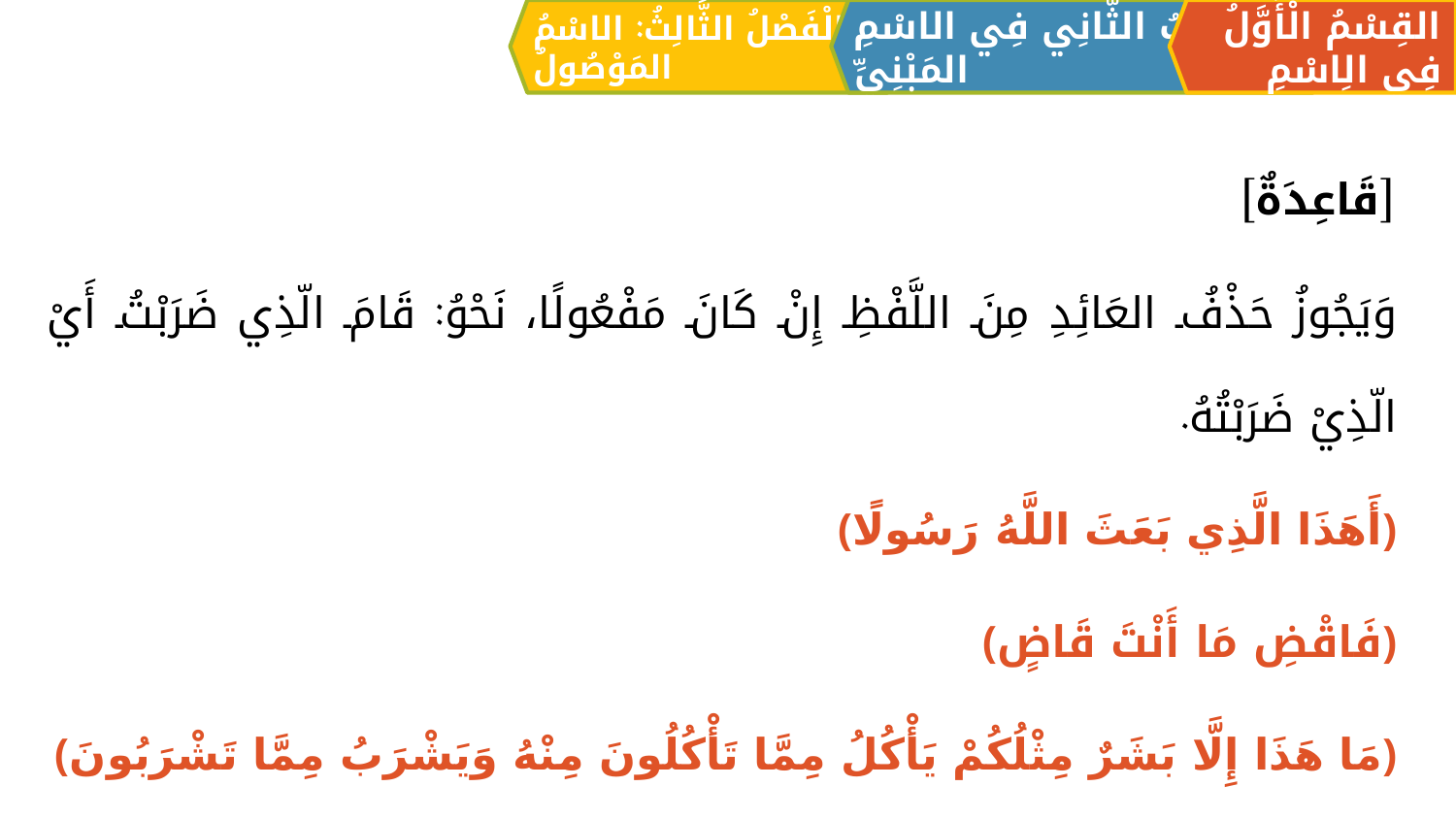

الْفَصْلُ الثَّالِثُ: الاسْمُ المَوْصُولُ
القِسْمُ الْأَوَّلُ فِي الِاسْمِ
اَلبَابُ الثَّانِي فِي الاسْمِ المَبْنِيِّ
[قَاعِدَةٌ]
وَيَجُوزُ حَذْفُ العَائِدِ مِنَ اللَّفْظِ إِنْ كَانَ مَفْعُولًا، نَحْوُ: قَامَ الّذِي ضَرَبْتُ أَيْ الّذِيْ ضَرَبْتُهُ.
﴿أَهَذَا الَّذِي بَعَثَ اللَّهُ رَسُولًا﴾
﴿فَاقْضِ مَا أَنْتَ قَاضٍ﴾
﴿مَا هَذَا إِلَّا بَشَرٌ مِثْلُكُمْ يَأْكُلُ مِمَّا تَأْكُلُونَ مِنْهُ وَيَشْرَبُ مِمَّا تَشْرَبُونَ﴾